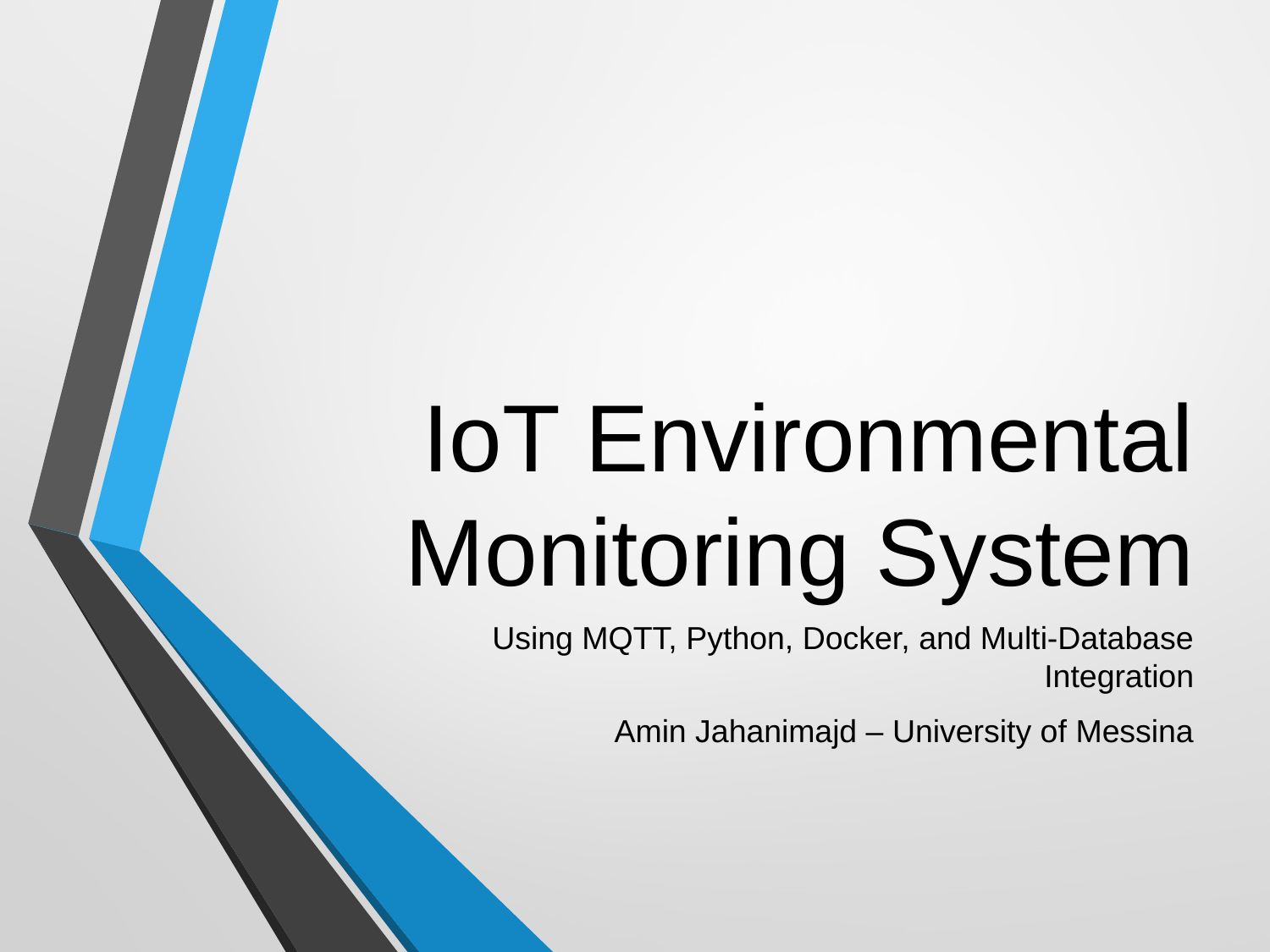

# IoT Environmental Monitoring System
Using MQTT, Python, Docker, and Multi-Database Integration
Amin Jahanimajd – University of Messina